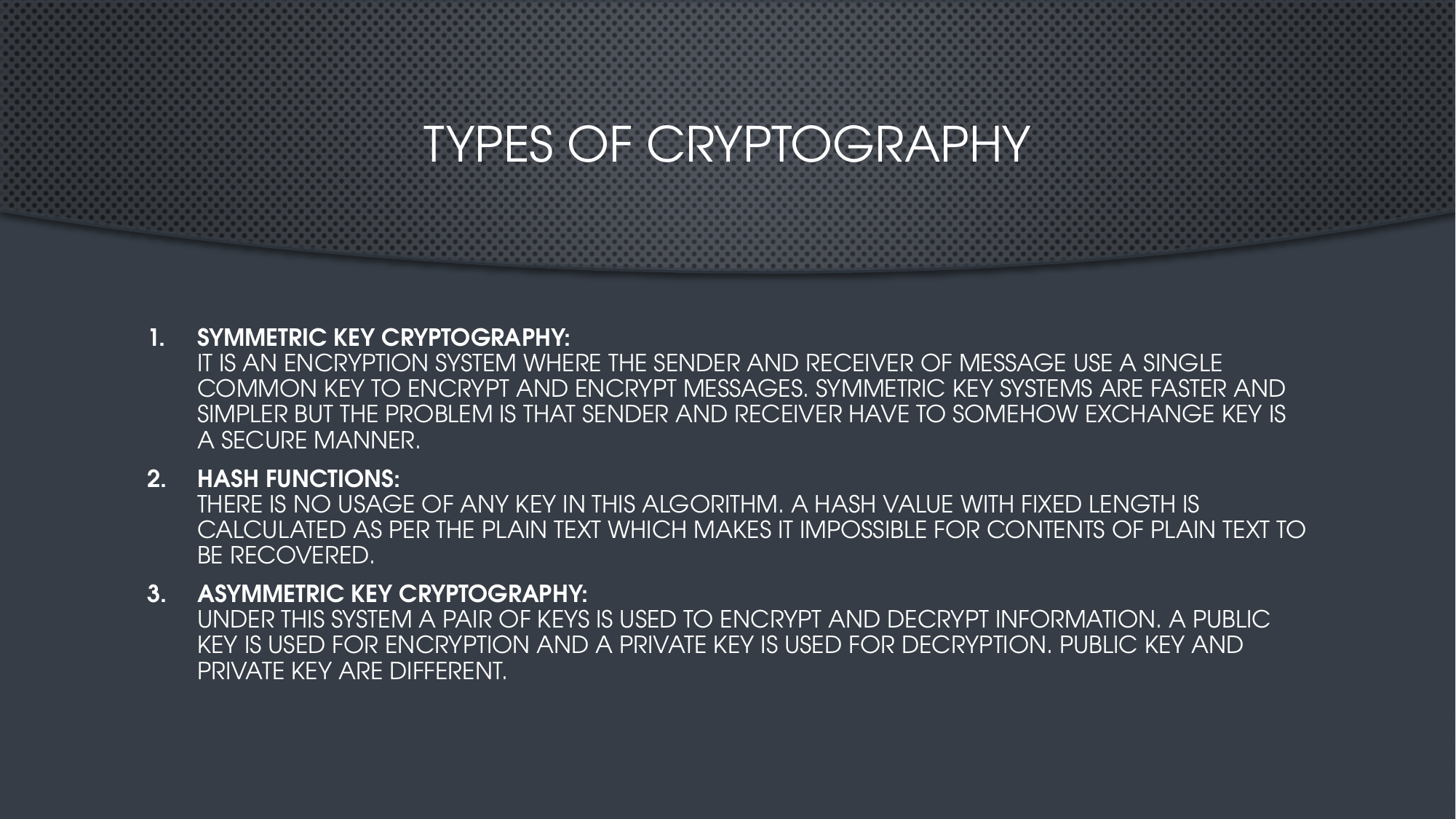

# TYPES OF CRYPTOGRAPHY
Symmetric Key Cryptography:
It is an encryption system where the sender and receiver of message use a single common key to encrypt and encrypt messages. Symmetric Key Systems are faster and simpler but the problem is that sender and receiver have to somehow exchange key is a secure manner.
Hash Functions:
There is no usage of any key in this algorithm. A hash value with fixed length is calculated as per the plain text which makes it impossible for contents of plain text to be recovered.
Asymmetric Key Cryptography:
Under this system a pair of keys is used to encrypt and decrypt information. A public key is used for encryption and a private key is used for decryption. Public key and Private Key are different.